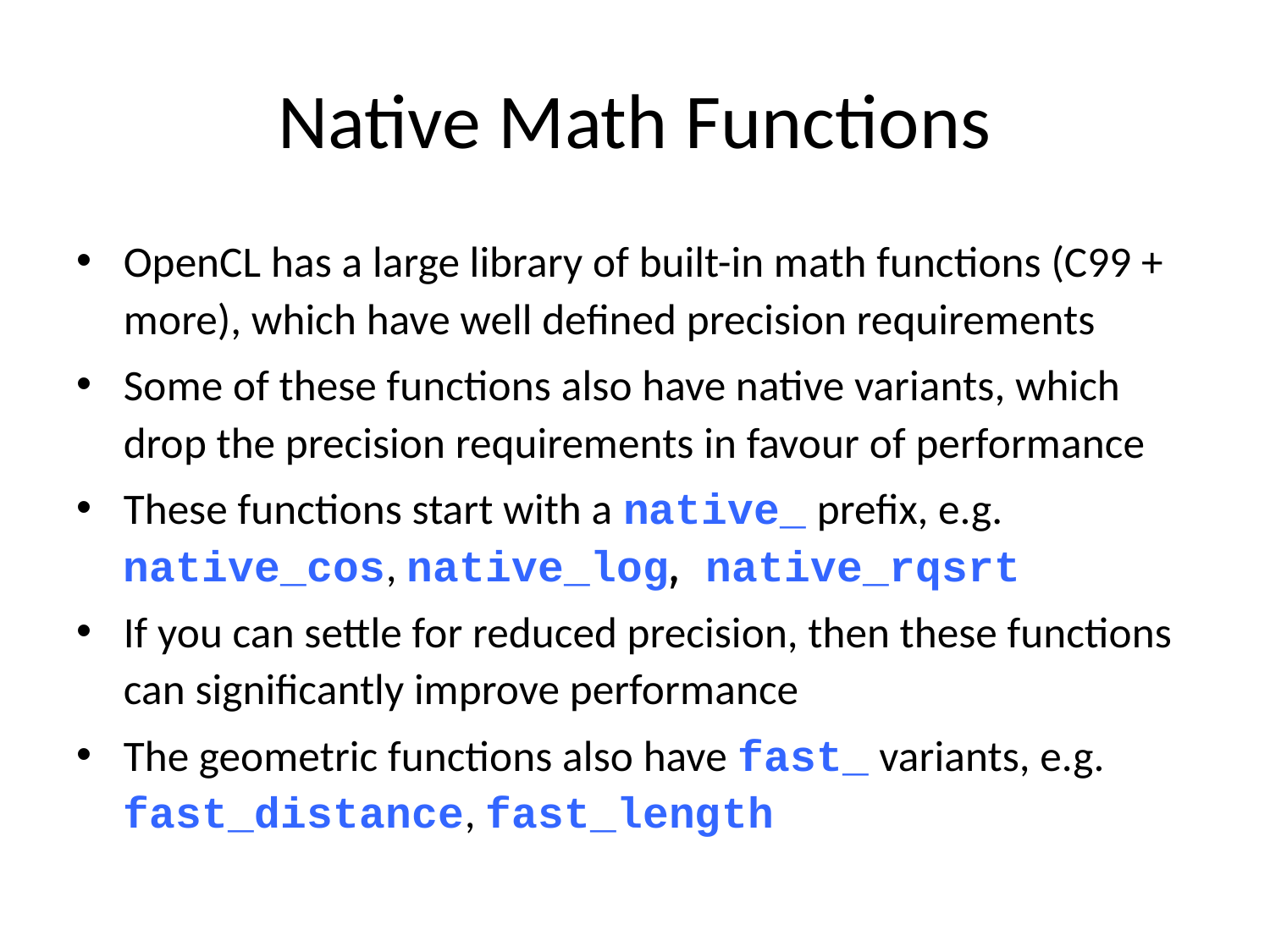

# Native Math Functions
OpenCL has a large library of built-in math functions (C99 + more), which have well defined precision requirements
Some of these functions also have native variants, which drop the precision requirements in favour of performance
These functions start with a native_ prefix, e.g. native_cos, native_log, native_rqsrt
If you can settle for reduced precision, then these functions can significantly improve performance
The geometric functions also have fast_ variants, e.g. fast_distance, fast_length